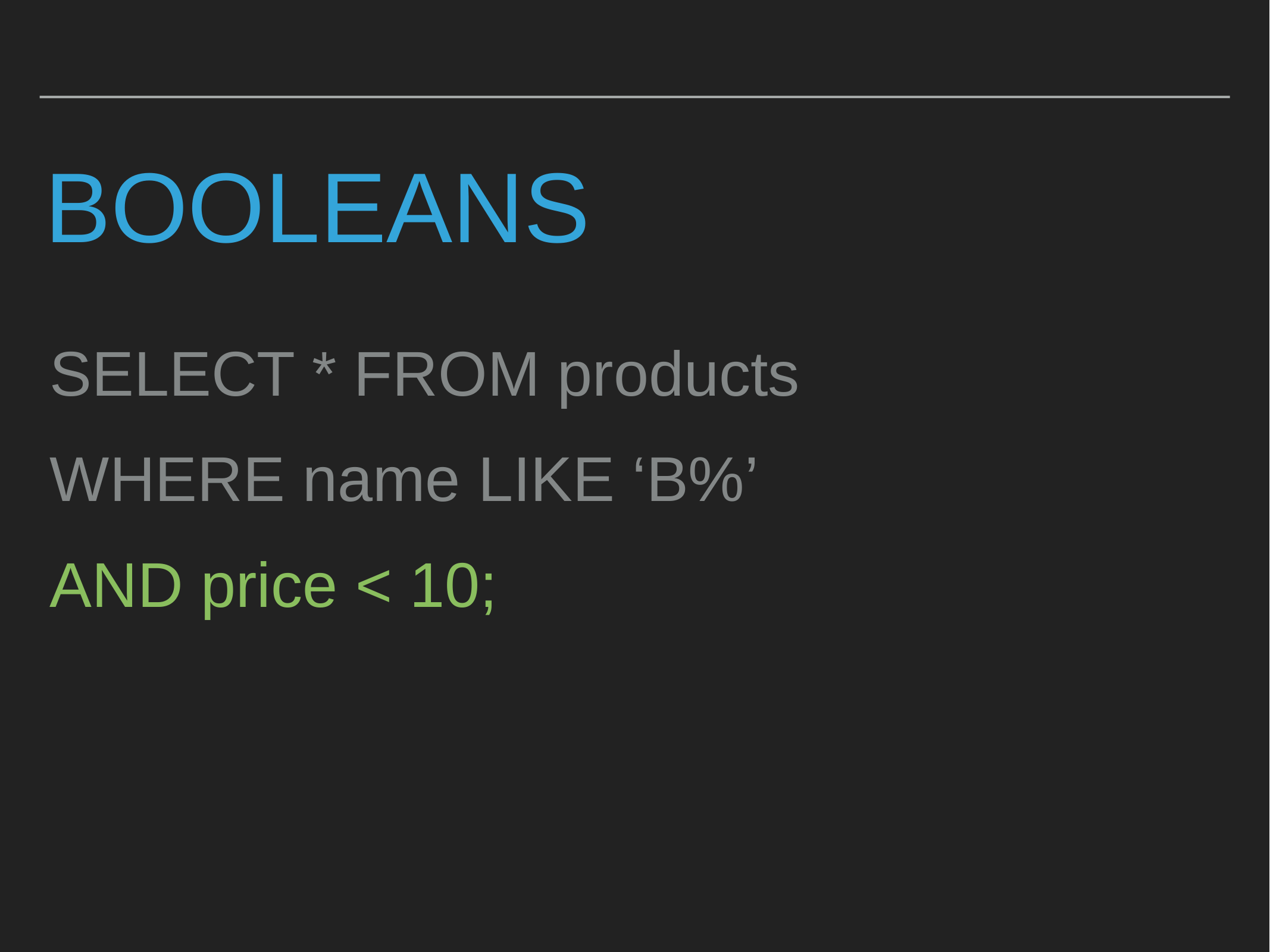

# Booleans
SELECT * FROM products
WHERE name LIKE ‘B%’
AND price < 10;